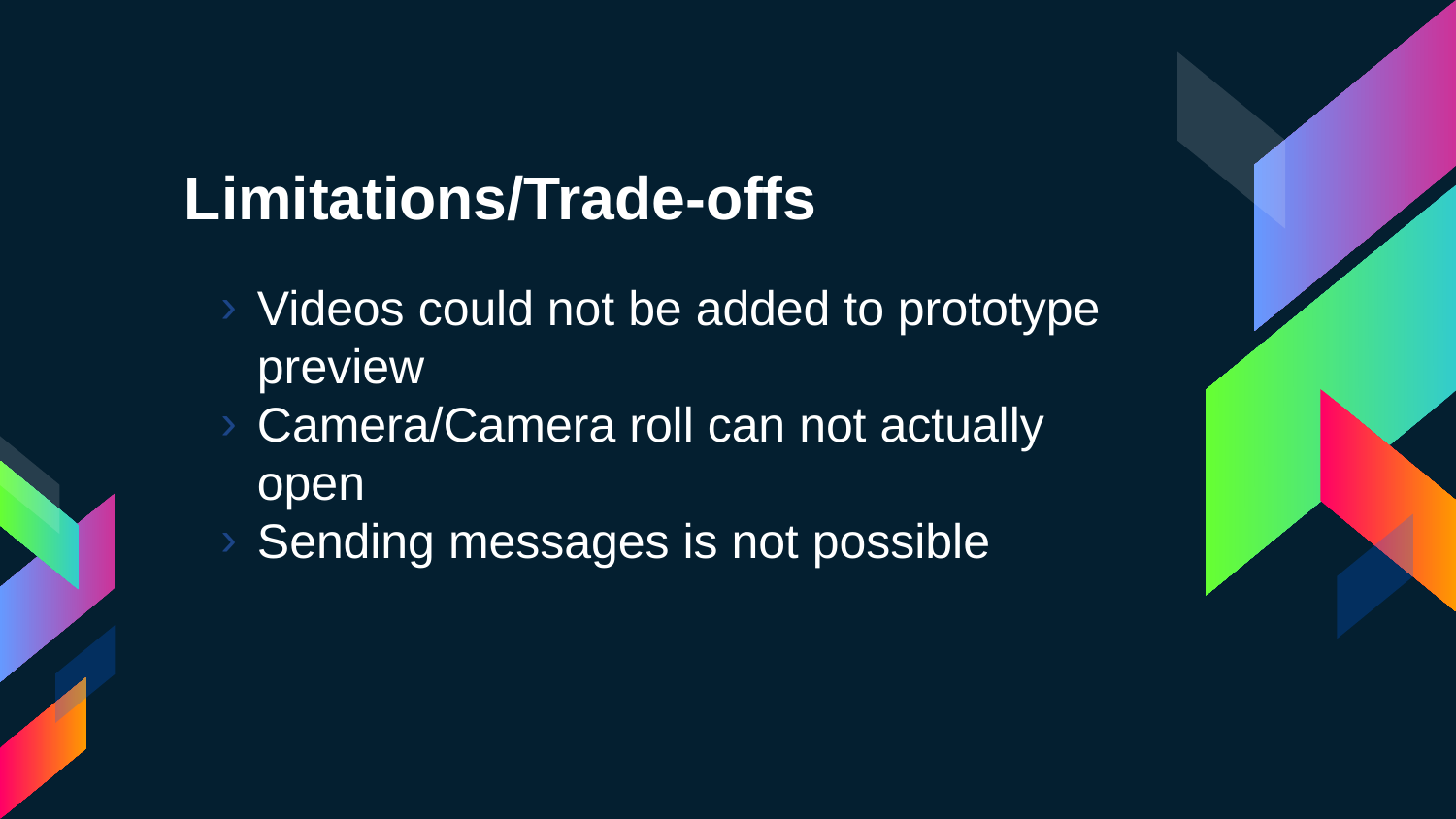

# Limitations/Trade-offs
Videos could not be added to prototype preview
Camera/Camera roll can not actually open
Sending messages is not possible